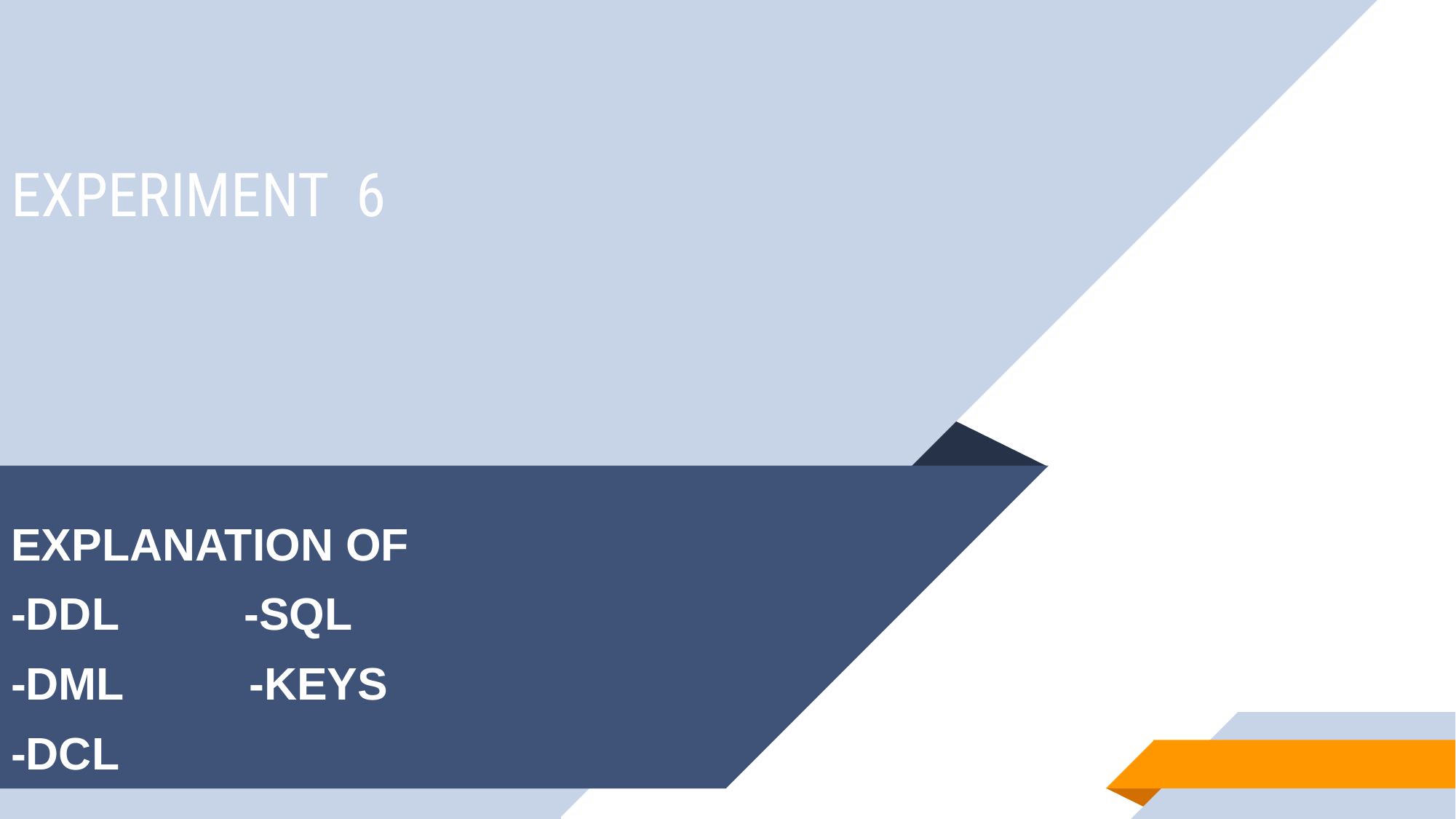

# EXPERIMENT  6
EXPLANATION OF
-DDL          -SQL
-DML          -KEYS
-DCL